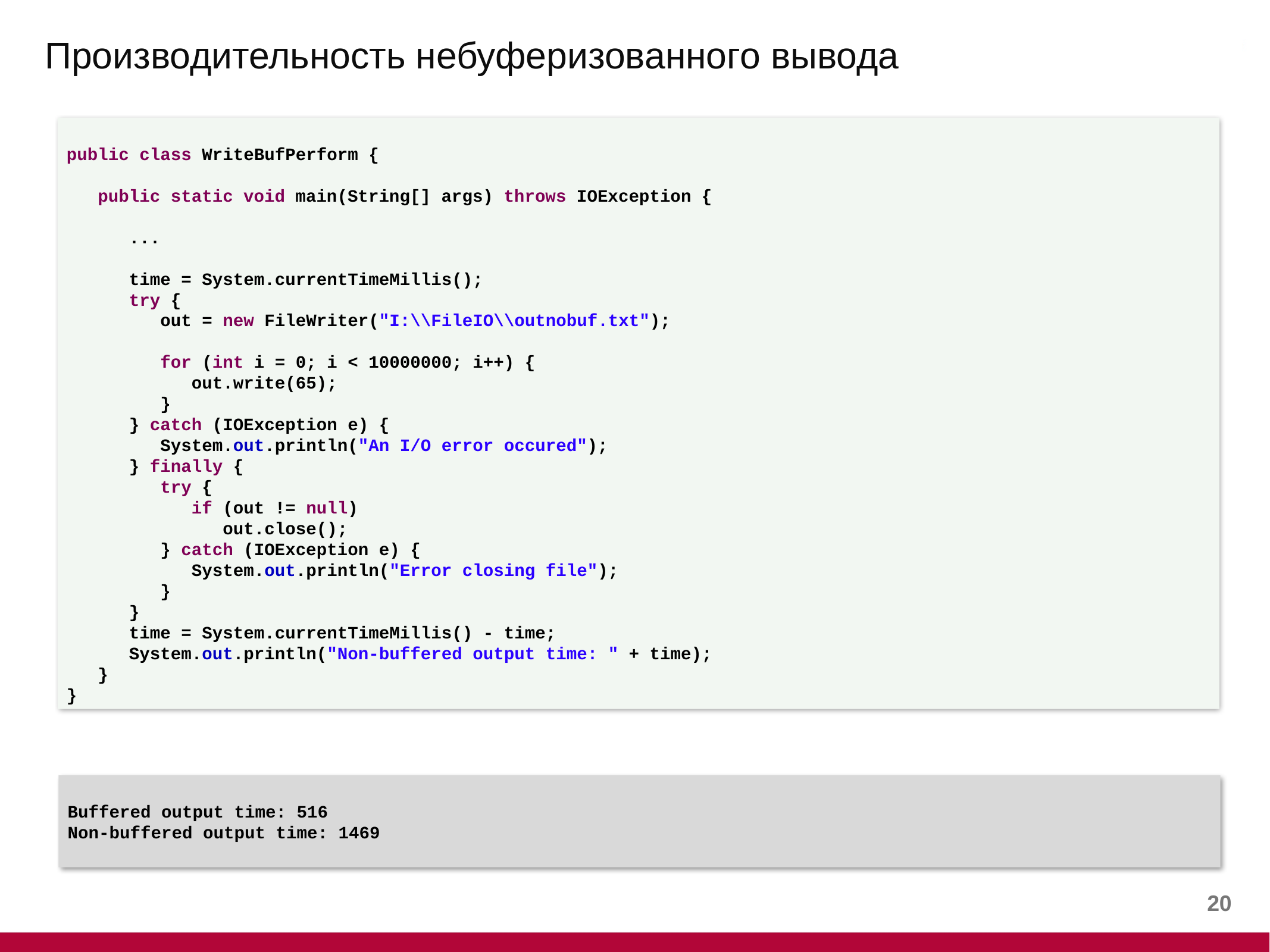

# Производительность небуферизованного вывода

public class WriteBufPerform {

   public static void main(String[] args) throws IOException {

      ...

      time = System.currentTimeMillis();
      try {
         out = new FileWriter("I:\\FileIO\\outnobuf.txt");

         for (int i = 0; i < 10000000; i++) {
            out.write(65);
         }
      } catch (IOException e) {
         System.out.println("An I/O error occured");
      } finally {
         try {
            if (out != null)
               out.close();
         } catch (IOException e) {
            System.out.println("Error closing file");
         }
      }
      time = System.currentTimeMillis() - time;
      System.out.println("Non-buffered output time: " + time);
   }
}

Buffered output time: 516
Non-buffered output time: 1469

20